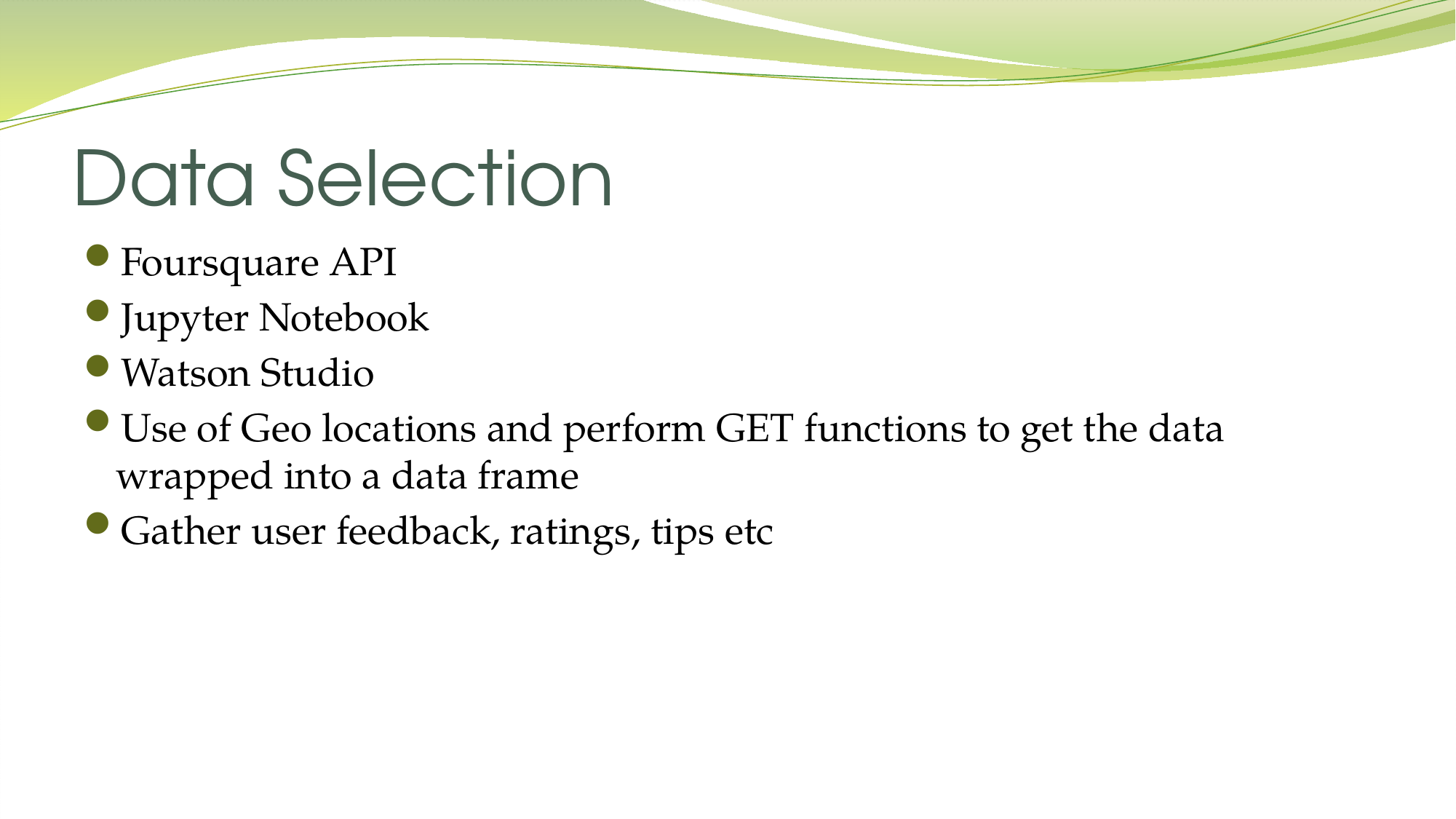

# Data Selection
Foursquare API
Jupyter Notebook
Watson Studio
Use of Geo locations and perform GET functions to get the data wrapped into a data frame
Gather user feedback, ratings, tips etc